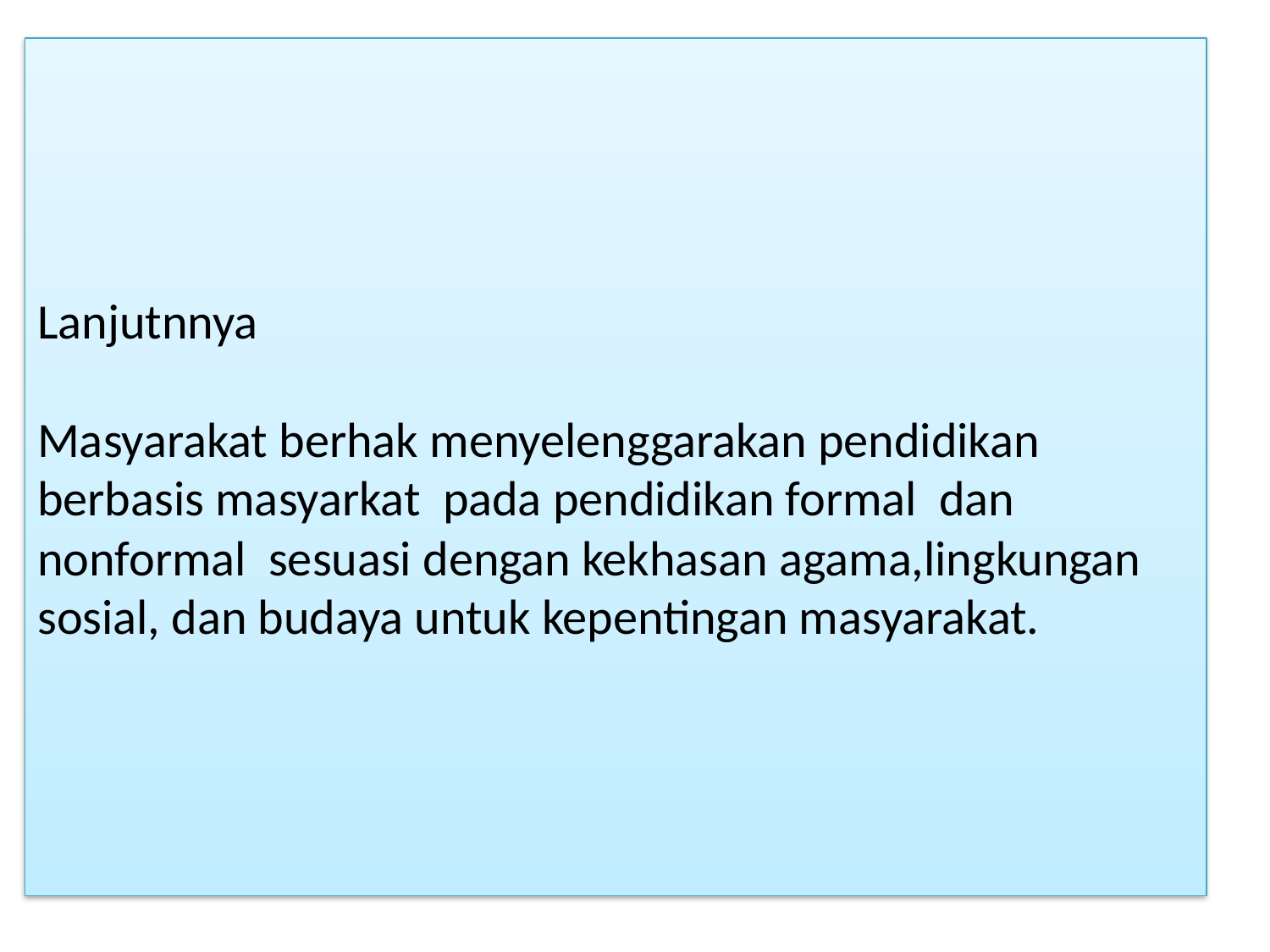

# Lanjutnnya Masyarakat berhak menyelenggarakan pendidikan  berbasis masyarkat  pada pendidikan formal  dan nonformal  sesuasi dengan kekhasan agama,lingkungan sosial, dan budaya untuk kepentingan masyarakat.